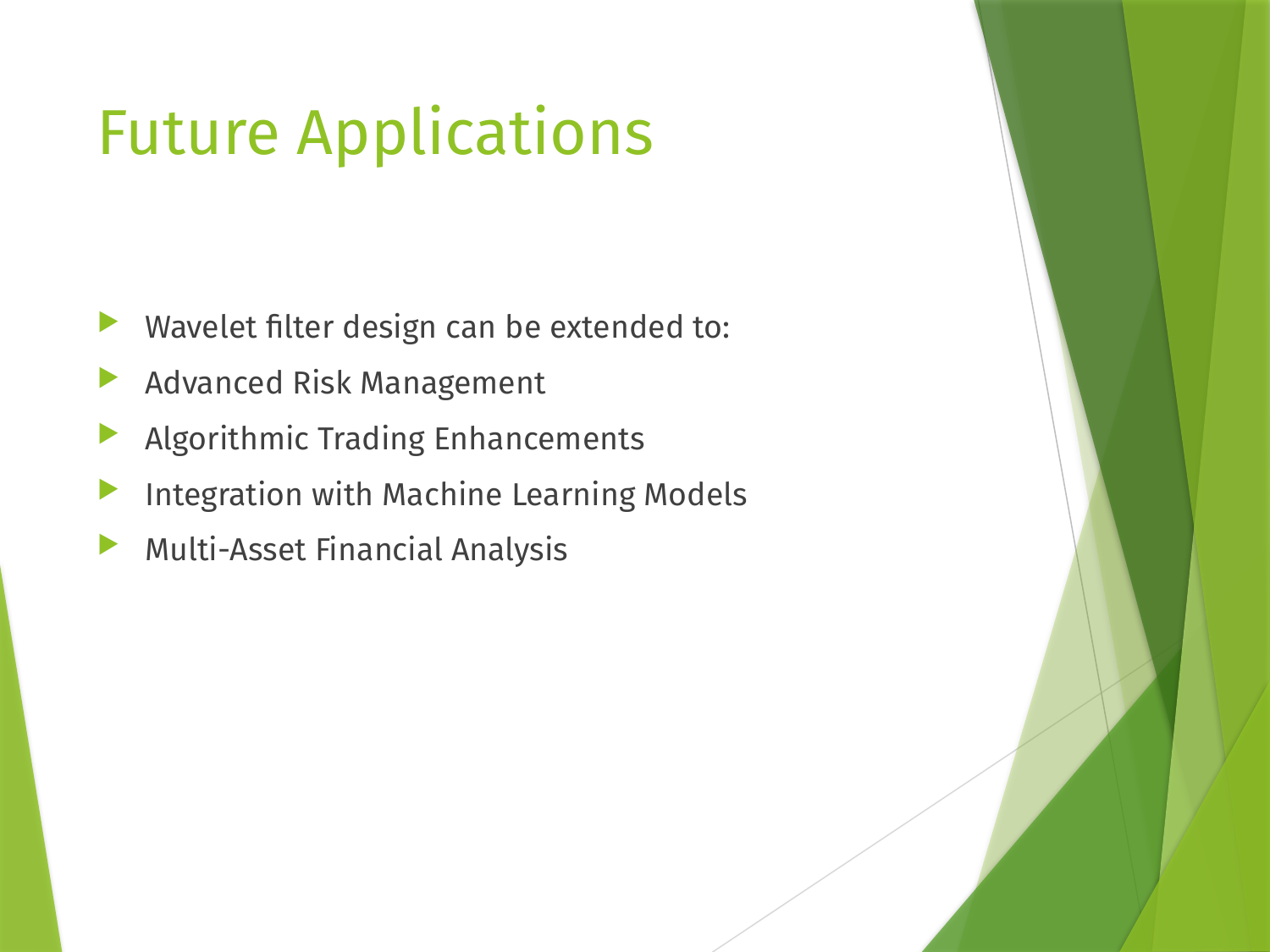

# Future Applications
Wavelet filter design can be extended to:
Advanced Risk Management
Algorithmic Trading Enhancements
Integration with Machine Learning Models
Multi-Asset Financial Analysis